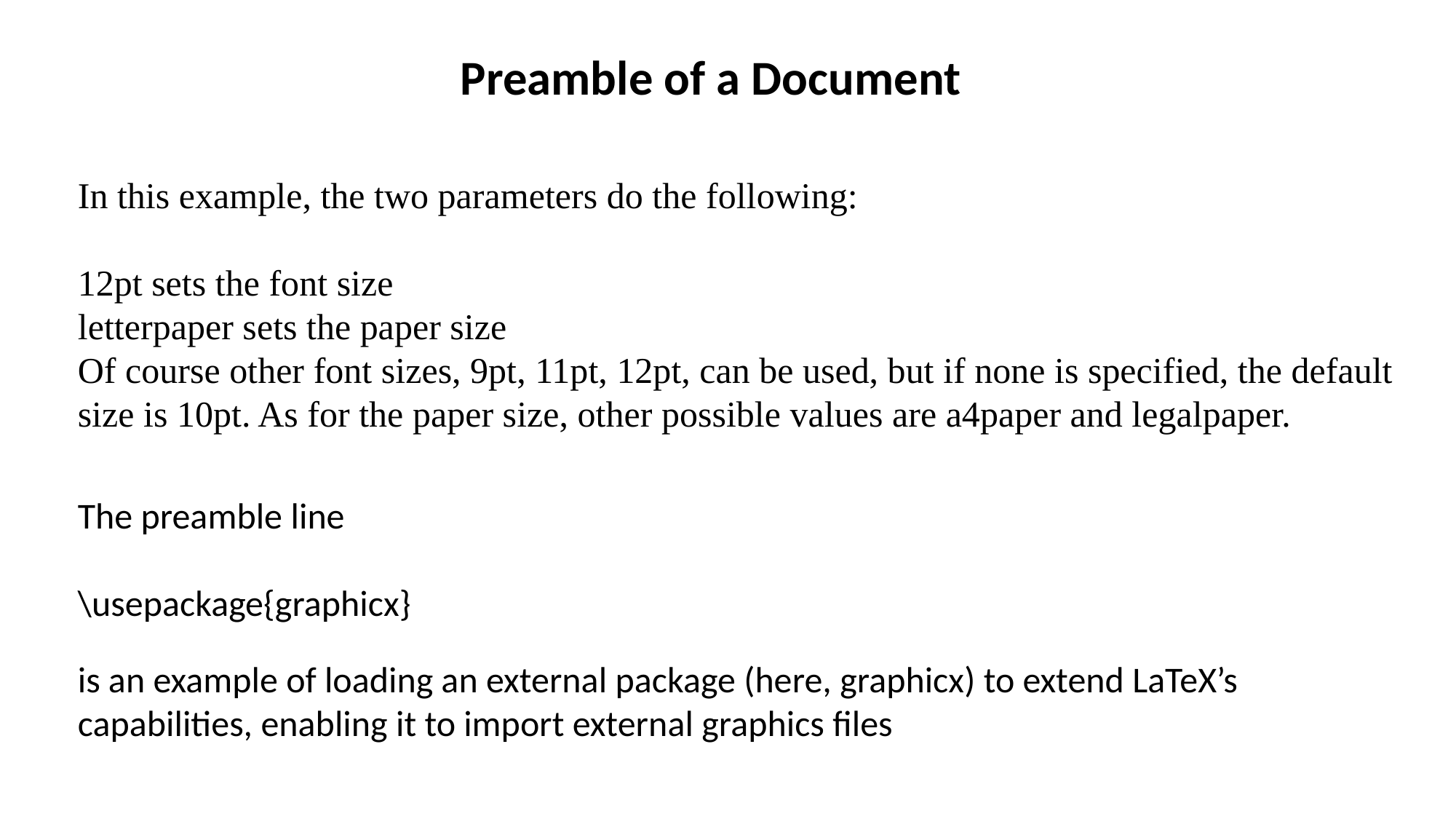

Preamble of a Document
In this example, the two parameters do the following:

12pt sets the font size
letterpaper sets the paper size
Of course other font sizes, 9pt, 11pt, 12pt, can be used, but if none is specified, the default size is 10pt. As for the paper size, other possible values are a4paper and legalpaper.
The preamble line

\usepackage{graphicx}

is an example of loading an external package (here, graphicx) to extend LaTeX’s capabilities, enabling it to import external graphics files